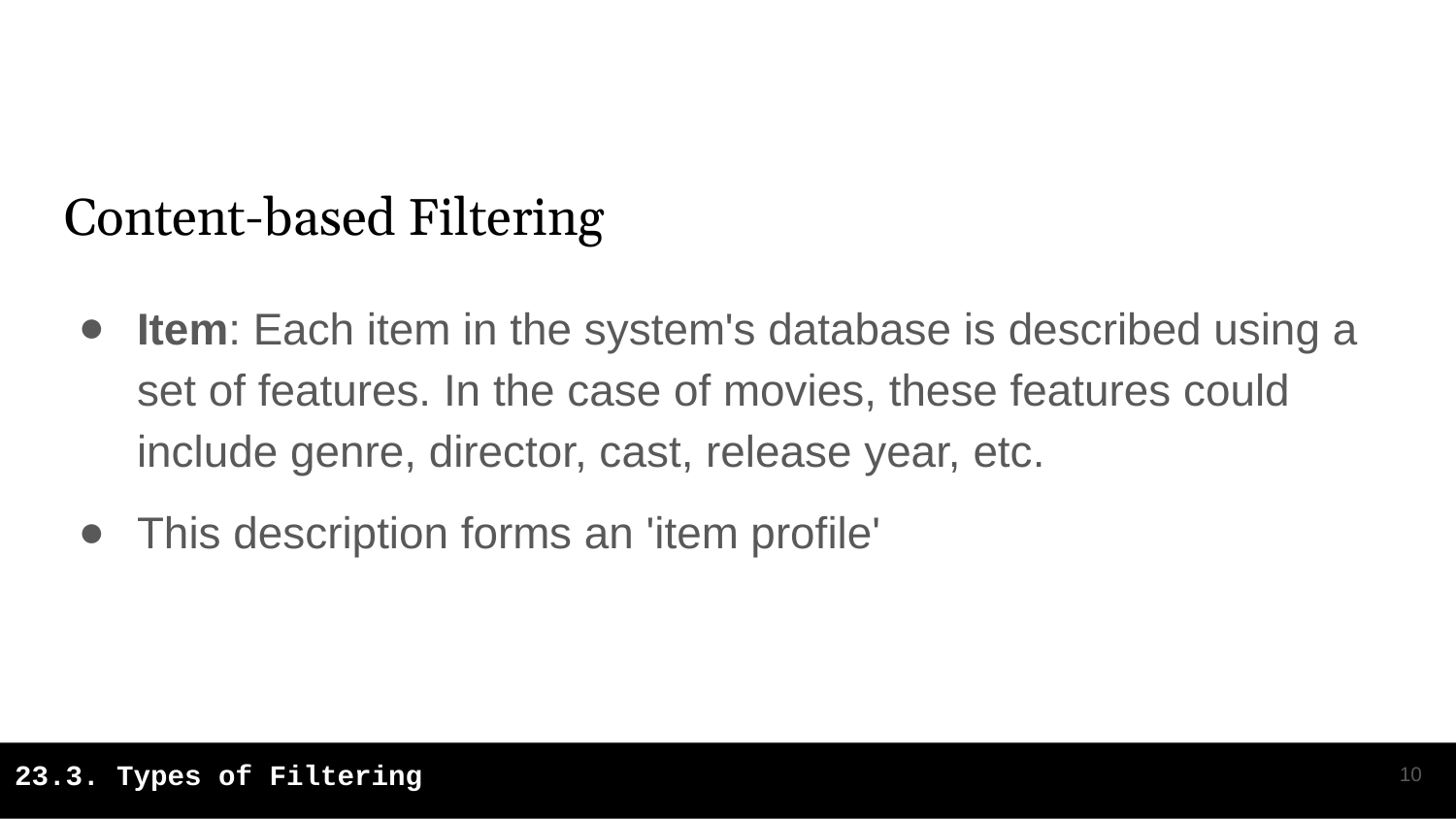

# Content-based Filtering
Item: Each item in the system's database is described using a set of features. In the case of movies, these features could include genre, director, cast, release year, etc.
This description forms an 'item profile'
10
23.3. Types of Filtering